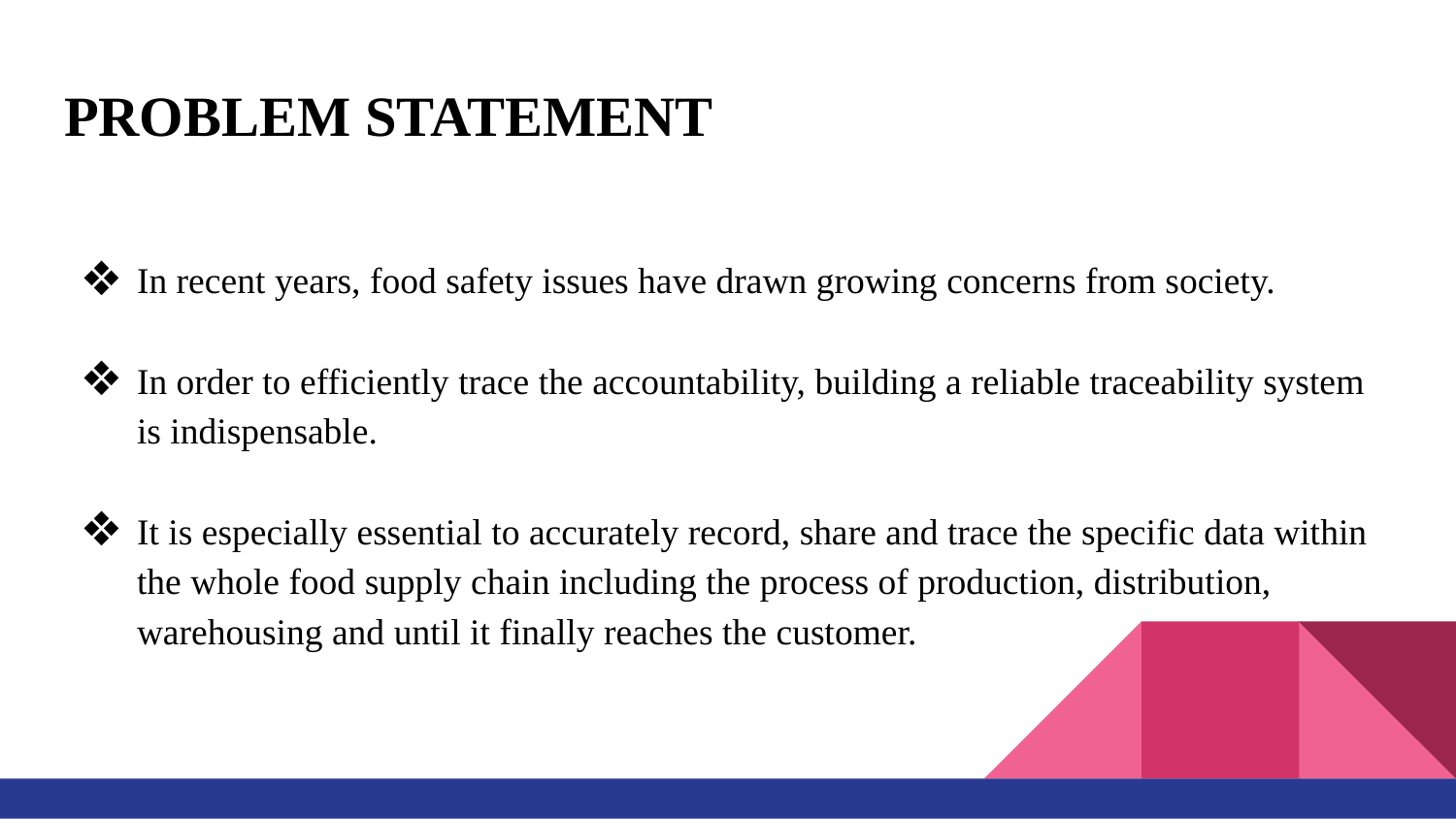

# PROBLEM STATEMENT
In recent years, food safety issues have drawn growing concerns from society.

In order to efficiently trace the accountability, building a reliable traceability system is indispensable.

It is especially essential to accurately record, share and trace the specific data within the whole food supply chain including the process of production, distribution, warehousing and until it finally reaches the customer.